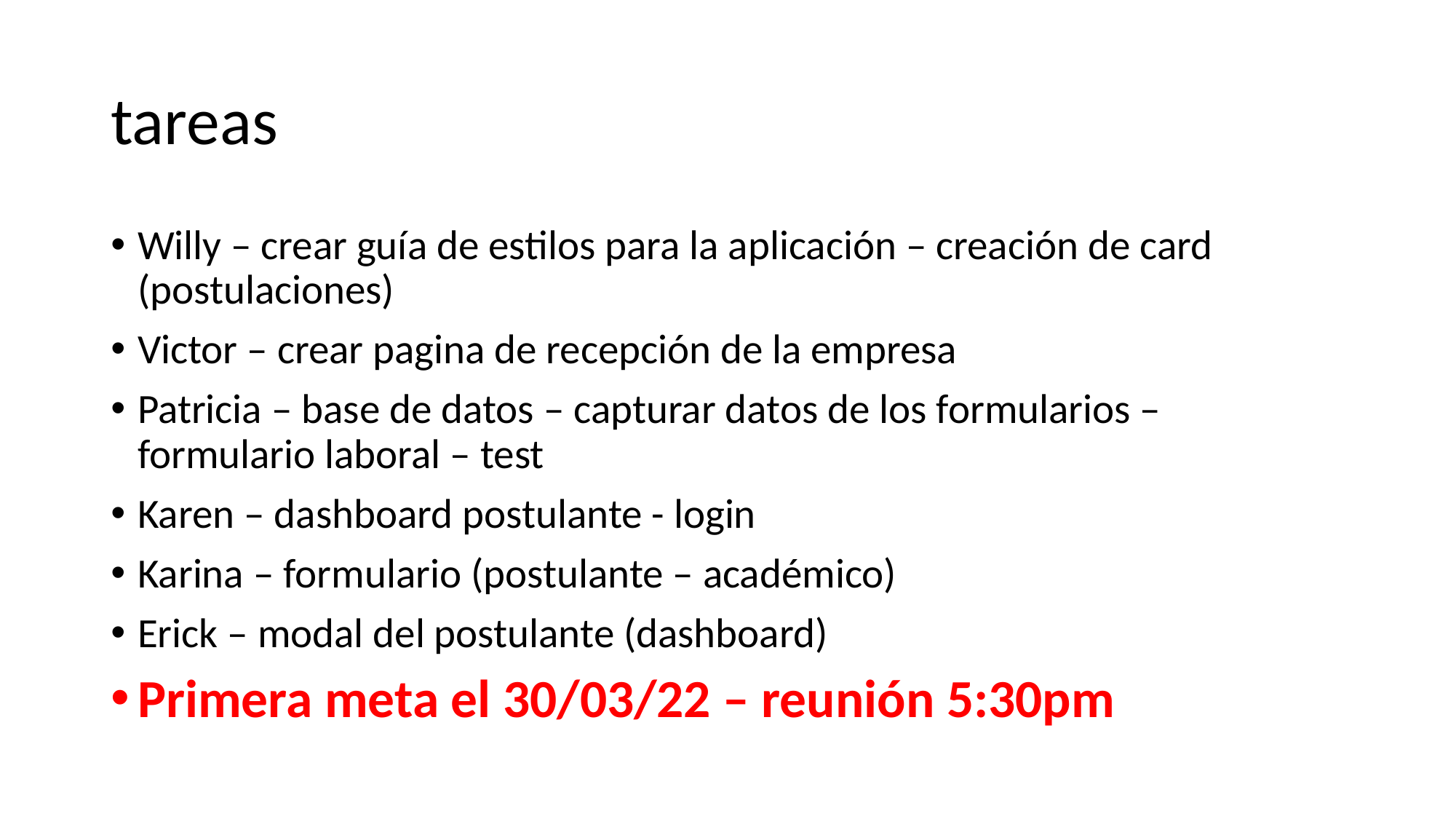

# tareas
Willy – crear guía de estilos para la aplicación – creación de card (postulaciones)
Victor – crear pagina de recepción de la empresa
Patricia – base de datos – capturar datos de los formularios – formulario laboral – test
Karen – dashboard postulante - login
Karina – formulario (postulante – académico)
Erick – modal del postulante (dashboard)
Primera meta el 30/03/22 – reunión 5:30pm